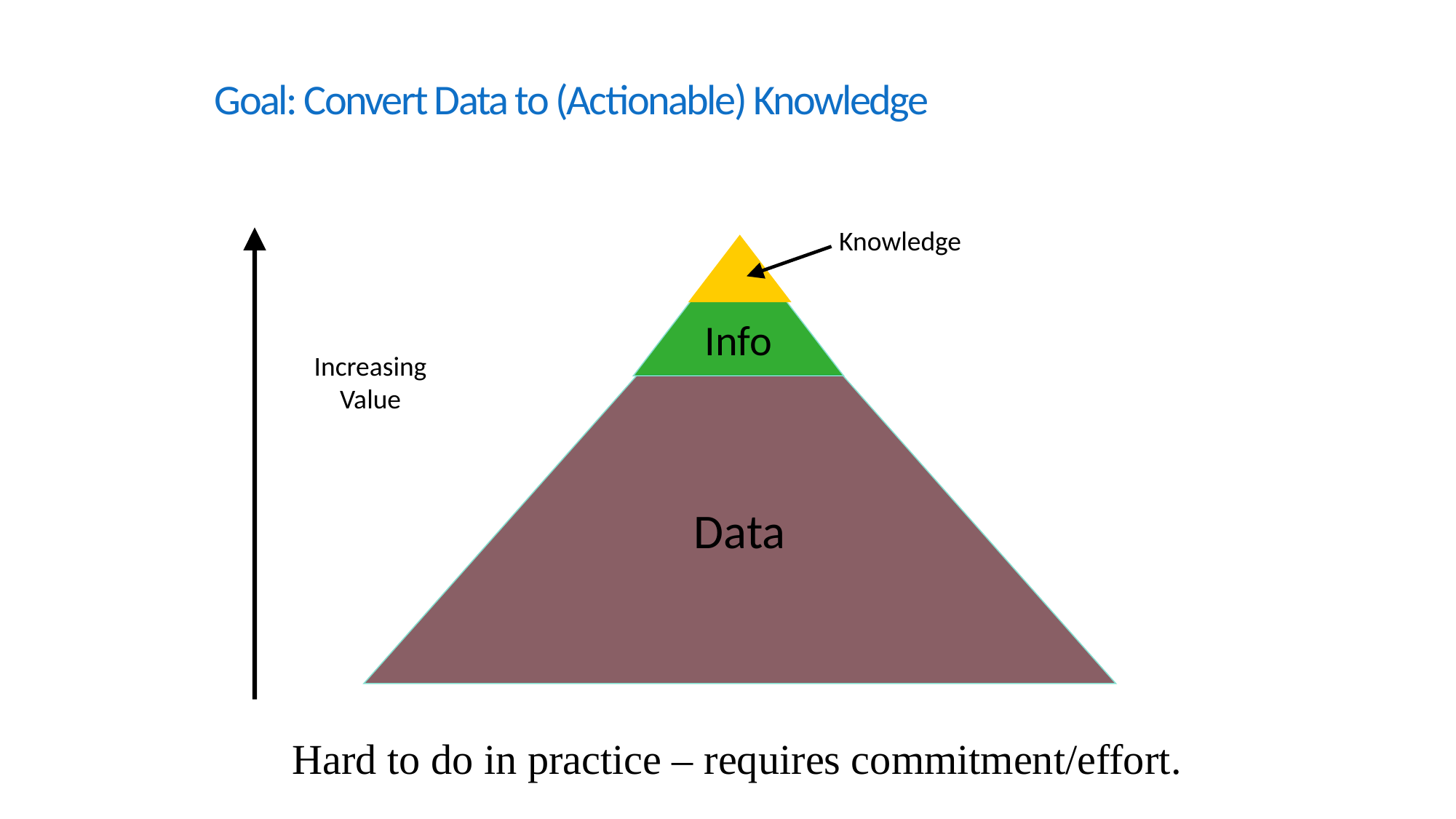

# Goal: Convert Data to (Actionable) Knowledge
Knowledge

Info
Data

Increasing
Value
Hard to do in practice – requires commitment/effort.